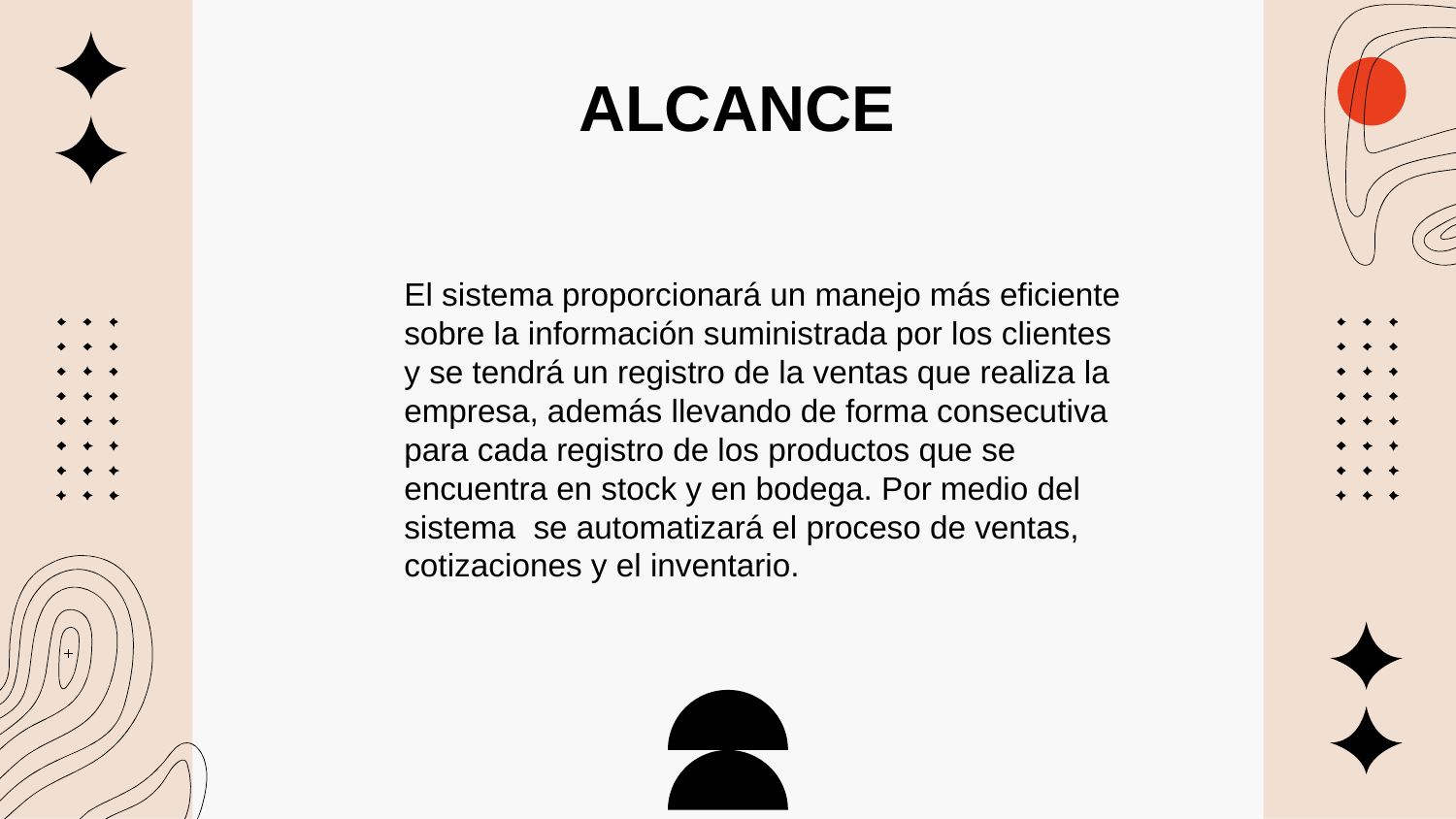

# ALCANCE
El sistema proporcionará un manejo más eficiente sobre la información suministrada por los clientes y se tendrá un registro de la ventas que realiza la empresa, además llevando de forma consecutiva para cada registro de los productos que se encuentra en stock y en bodega. Por medio del sistema  se automatizará el proceso de ventas, cotizaciones y el inventario.